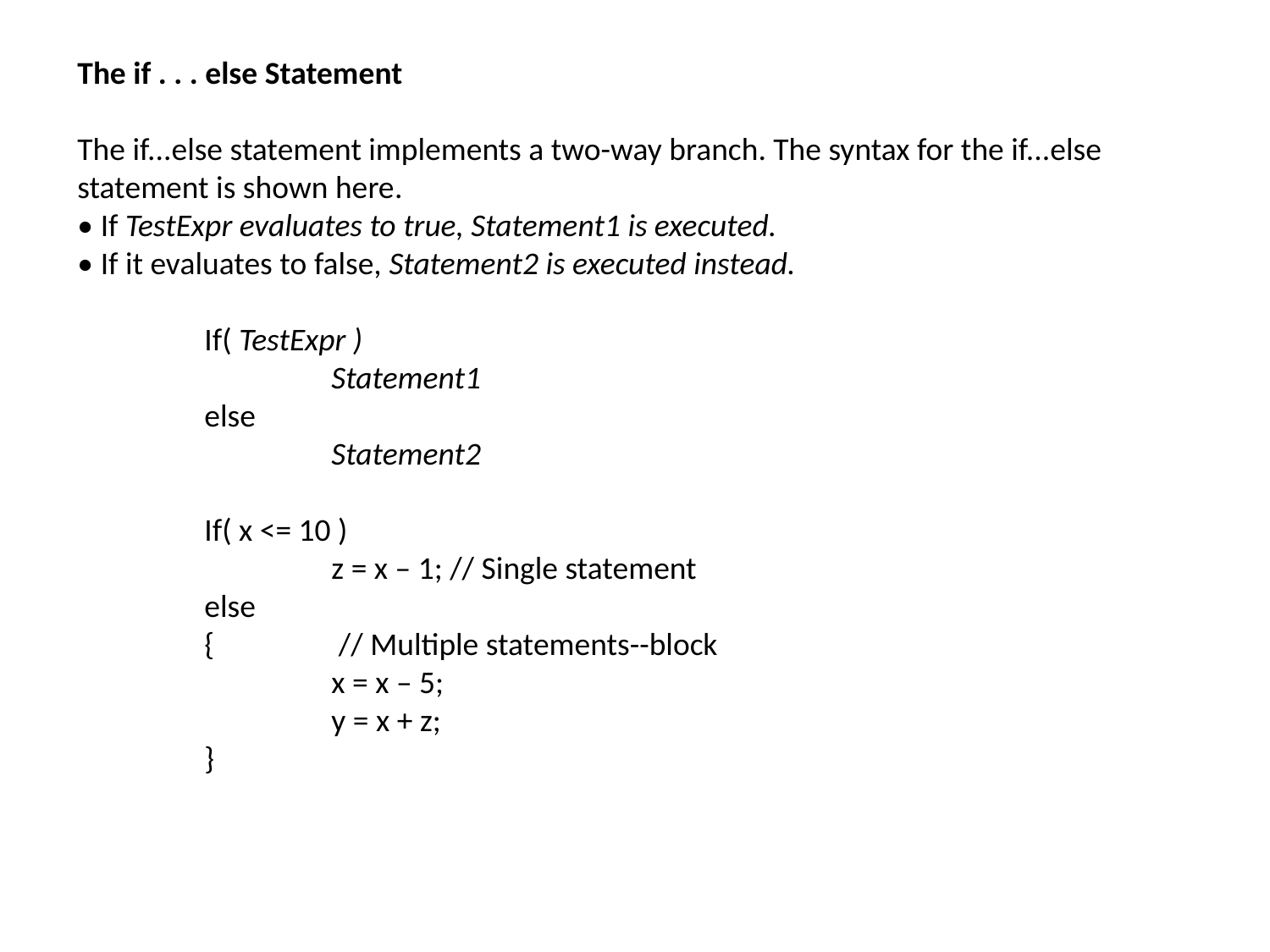

The if . . . else Statement

The if...else statement implements a two-way branch. The syntax for the if...else statement is shown here.
• If TestExpr evaluates to true, Statement1 is executed.
• If it evaluates to false, Statement2 is executed instead.

	If( TestExpr )
		Statement1
	else
		Statement2

	If( x <= 10 )
		z = x – 1; // Single statement
	else
	{	 // Multiple statements--block
		x = x – 5;
		y = x + z;
	}